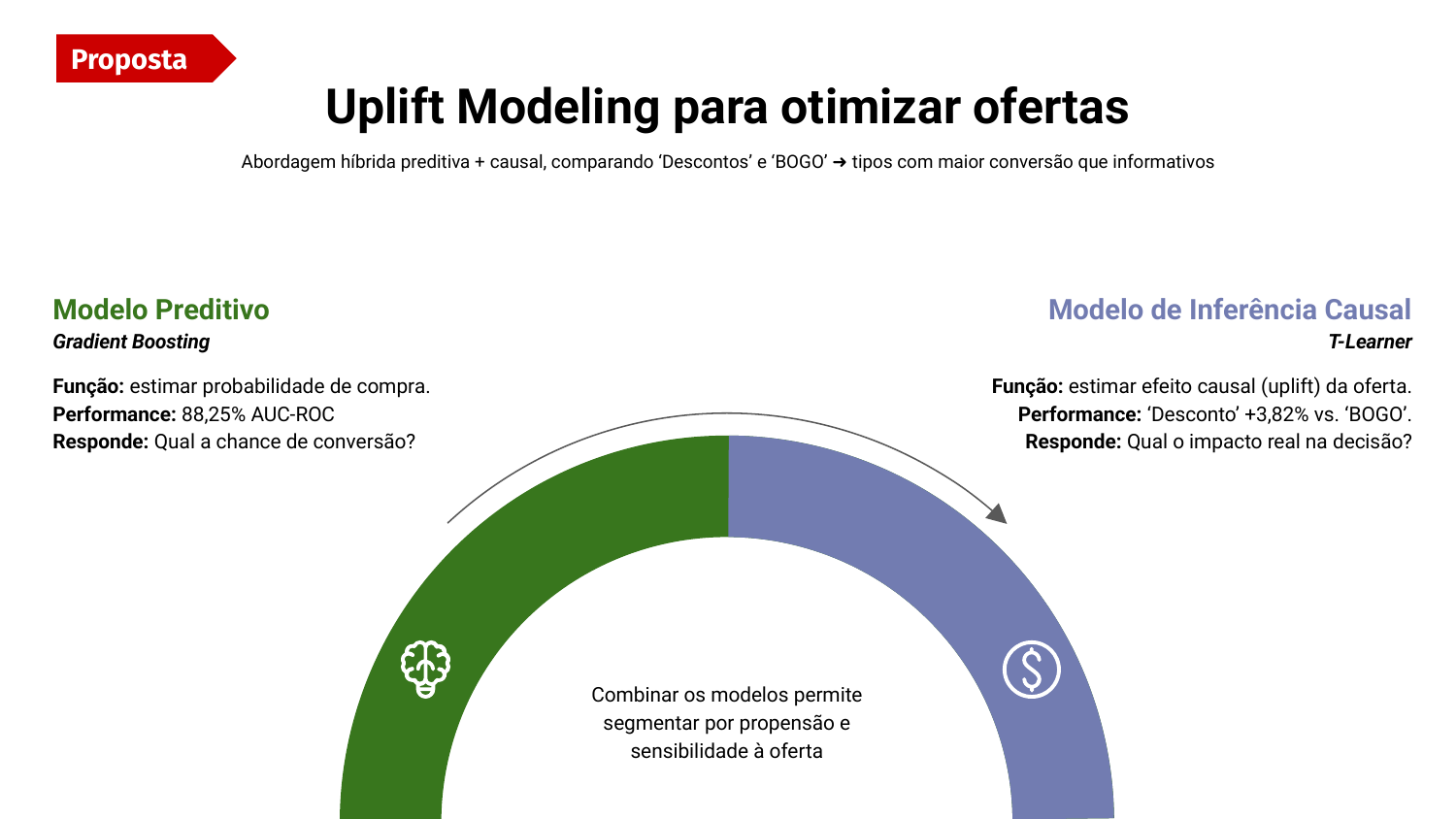

Proposta
Uplift Modeling para otimizar ofertas
Abordagem híbrida preditiva + causal, comparando ‘Descontos’ e ‘BOGO’ ➜ tipos com maior conversão que informativos
Modelo Preditivo
Gradient Boosting
Modelo de Inferência Causal
T-Learner
Função: estimar probabilidade de compra.
Performance: 88,25% AUC-ROC
Responde: Qual a chance de conversão?
Função: estimar efeito causal (uplift) da oferta.
Performance: ‘Desconto’ +3,82% vs. ‘BOGO’.
Responde: Qual o impacto real na decisão?

Combinar os modelos permite segmentar por propensão e sensibilidade à oferta